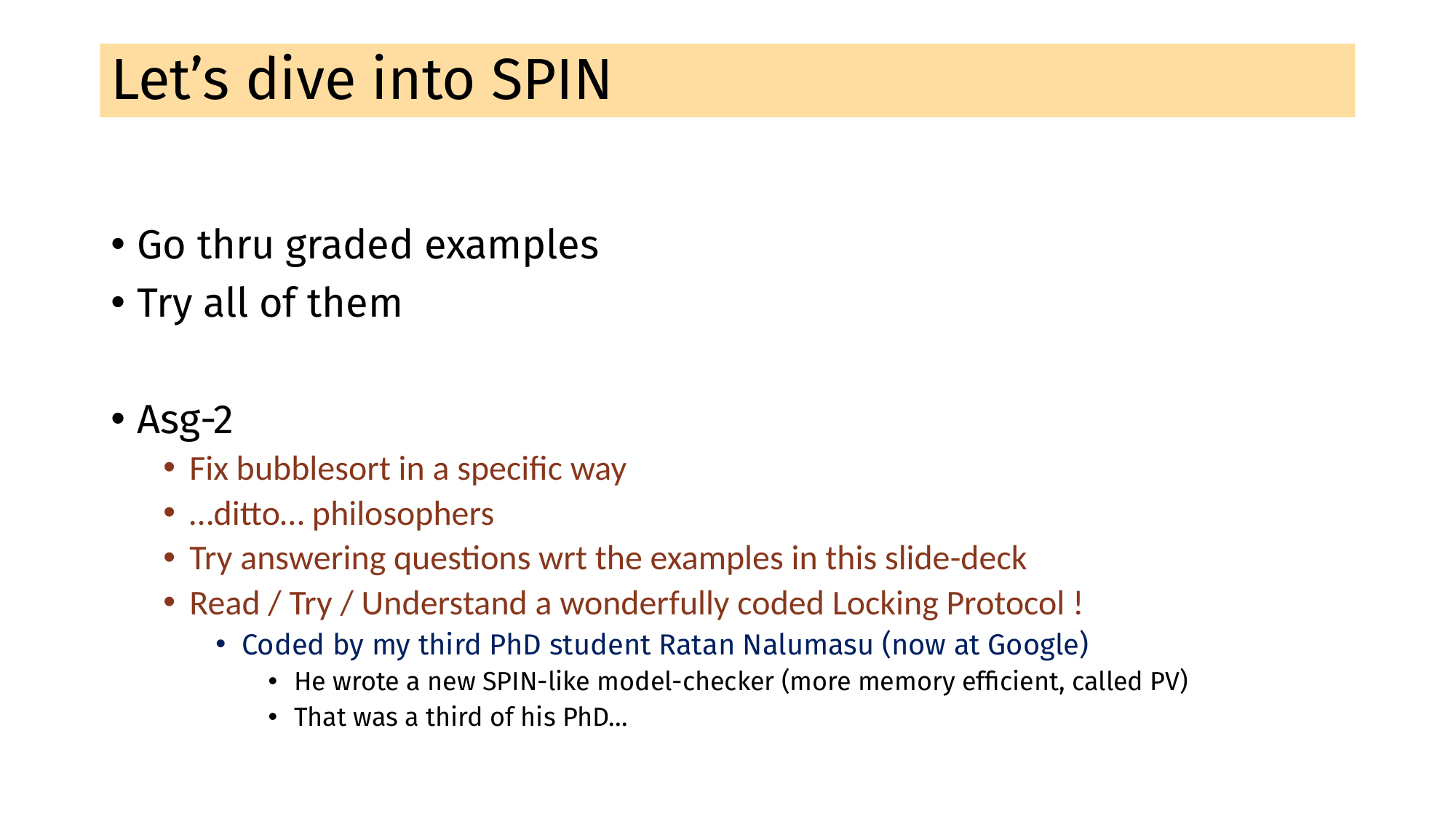

# Let’s dive into SPIN
Go thru graded examples
Try all of them

Asg-2
Fix bubblesort in a specific way
…ditto… philosophers
Try answering questions wrt the examples in this slide-deck
Read / Try / Understand a wonderfully coded Locking Protocol !
Coded by my third PhD student Ratan Nalumasu (now at Google)
He wrote a new SPIN-like model-checker (more memory efficient, called PV)
That was a third of his PhD…